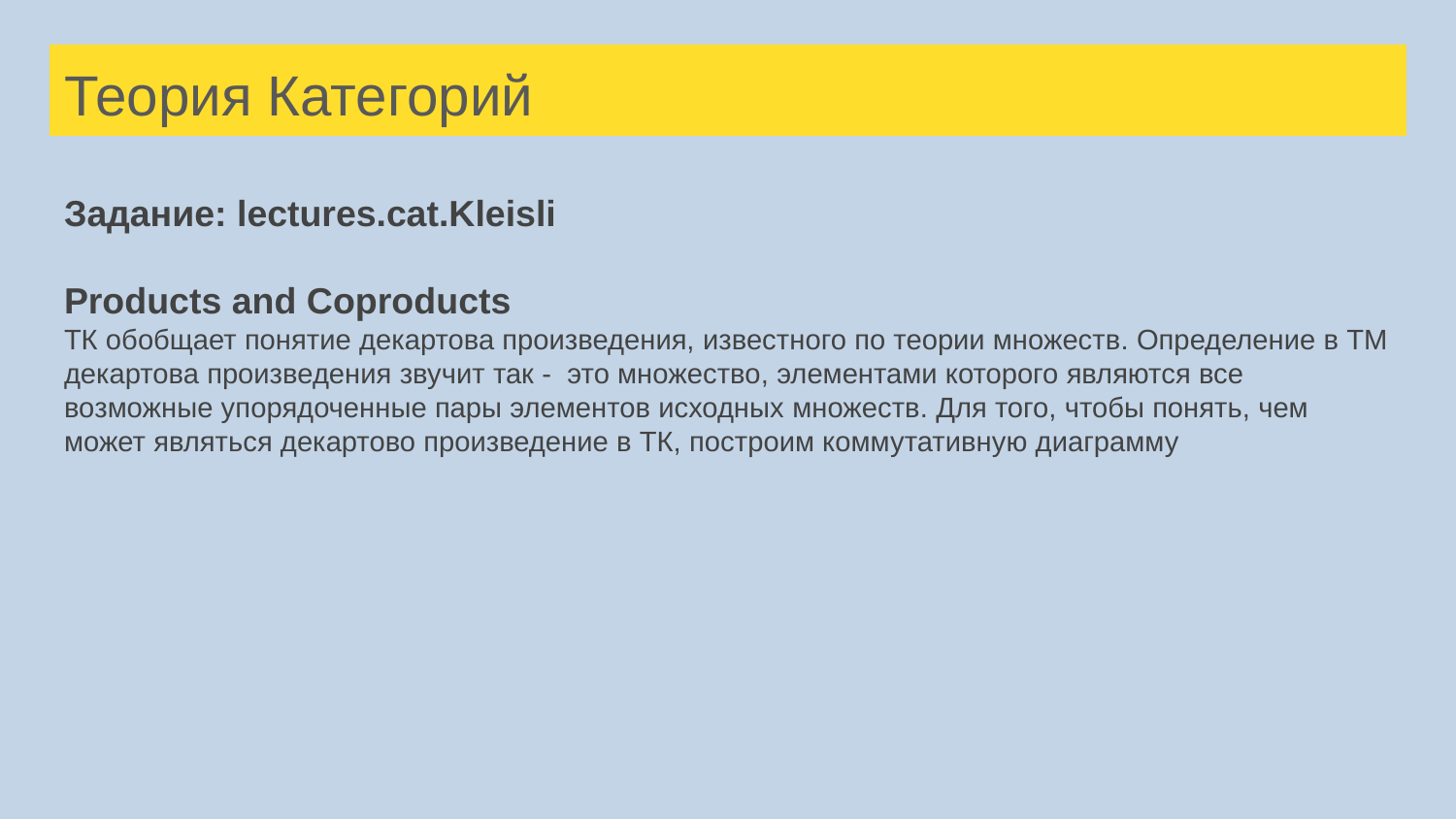

# Теория Категорий
Задание: lectures.cat.Kleisli

Products and Coproducts
ТК обобщает понятие декартова произведения, известного по теории множеств. Определение в ТМ декартова произведения звучит так -  это множество, элементами которого являются все возможные упорядоченные пары элементов исходных множеств. Для того, чтобы понять, чем может являться декартово произведение в ТК, построим коммутативную диаграмму